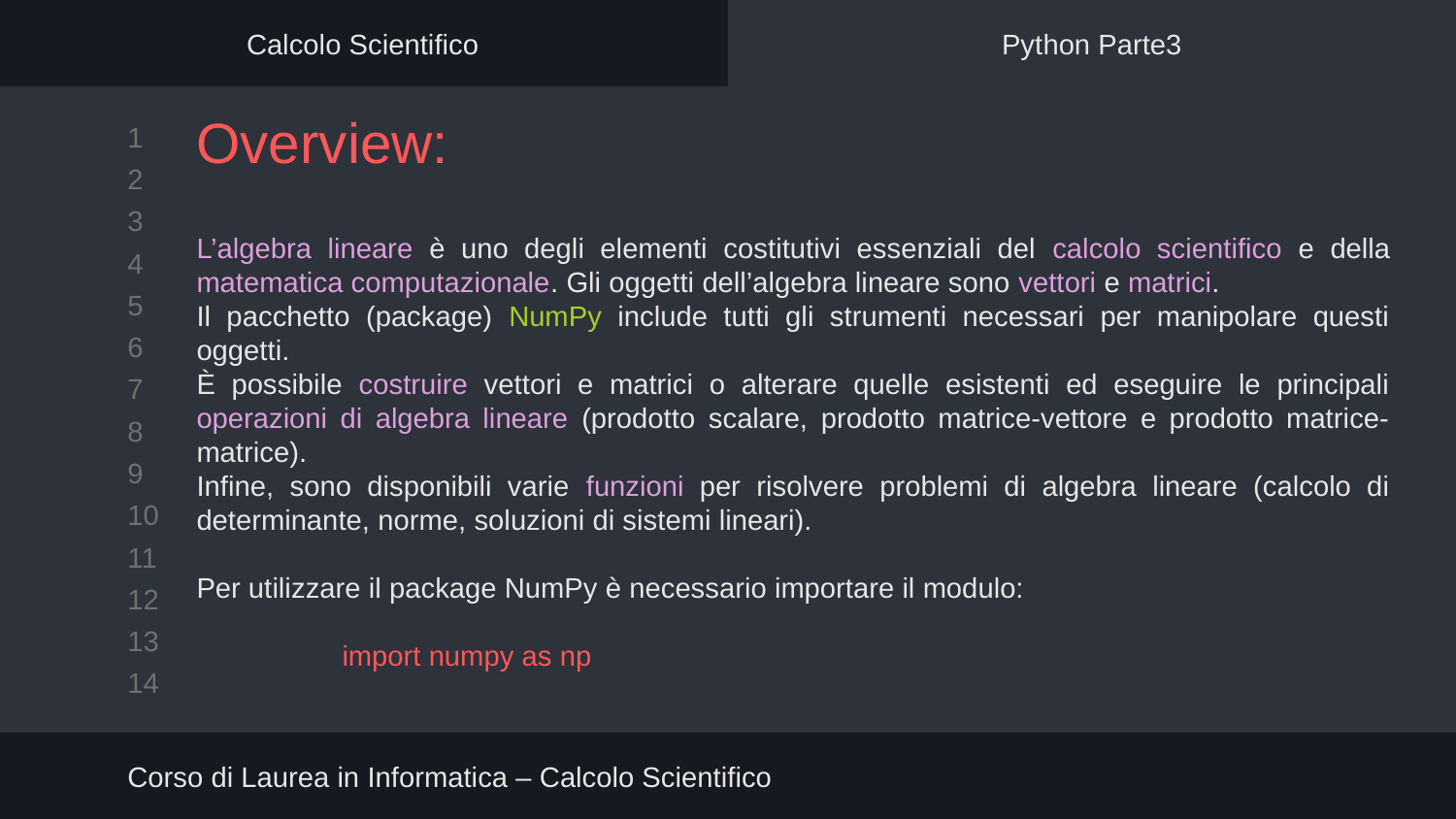

Calcolo Scientifico
Python Parte3
# Overview:
L’algebra lineare è uno degli elementi costitutivi essenziali del calcolo scientifico e della matematica computazionale. Gli oggetti dell’algebra lineare sono vettori e matrici.
Il pacchetto (package) NumPy include tutti gli strumenti necessari per manipolare questi oggetti.
È possibile costruire vettori e matrici o alterare quelle esistenti ed eseguire le principali operazioni di algebra lineare (prodotto scalare, prodotto matrice-vettore e prodotto matrice-matrice).
Infine, sono disponibili varie funzioni per risolvere problemi di algebra lineare (calcolo di determinante, norme, soluzioni di sistemi lineari).

Per utilizzare il package NumPy è necessario importare il modulo:

	import numpy as np
Corso di Laurea in Informatica – Calcolo Scientifico